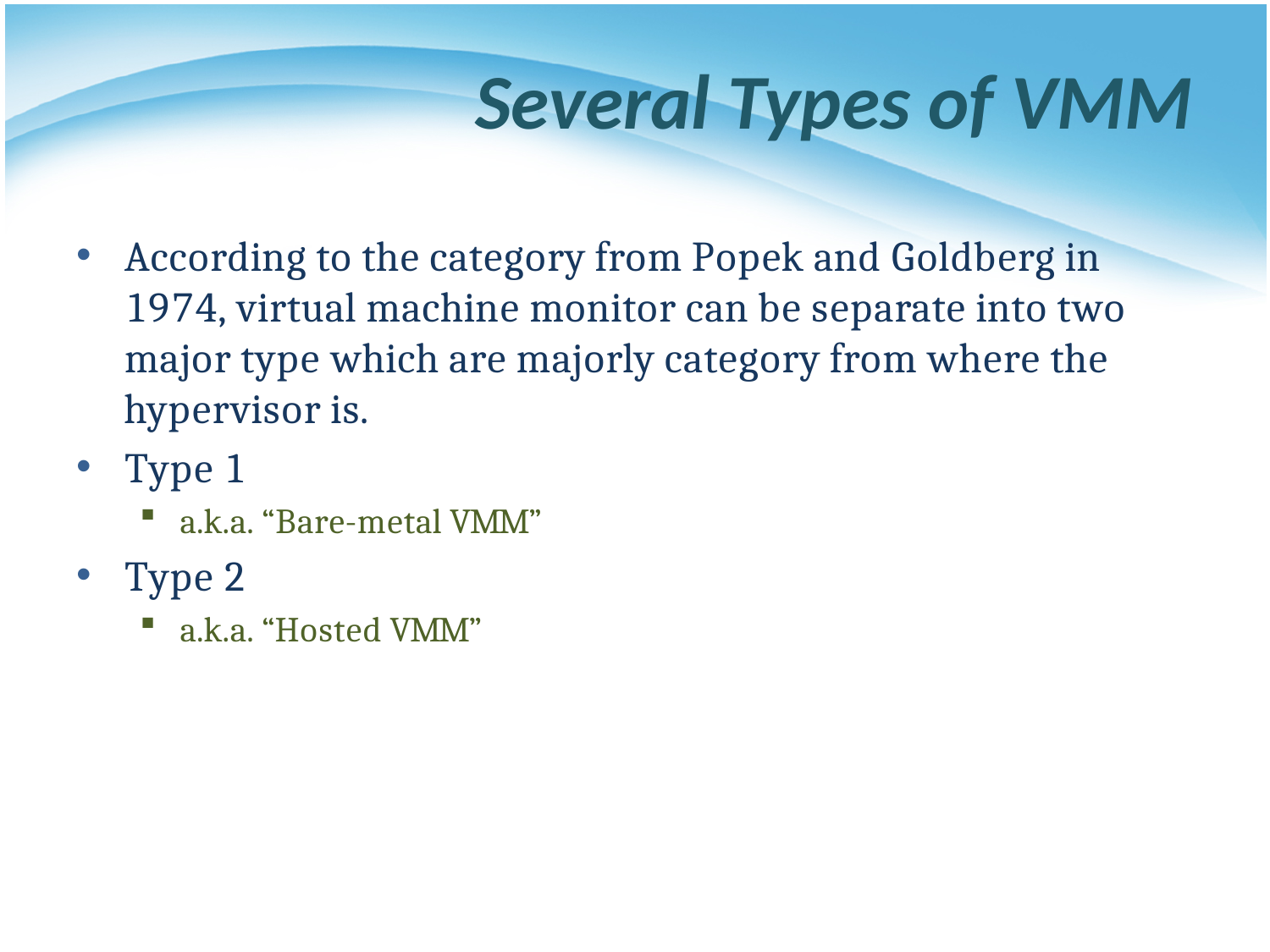

# Several Types of VMM
According to the category from Popek and Goldberg in 1974, virtual machine monitor can be separate into two major type which are majorly category from where the hypervisor is.
Type 1
a.k.a. “Bare-metal VMM”
Type 2
a.k.a. “Hosted VMM”